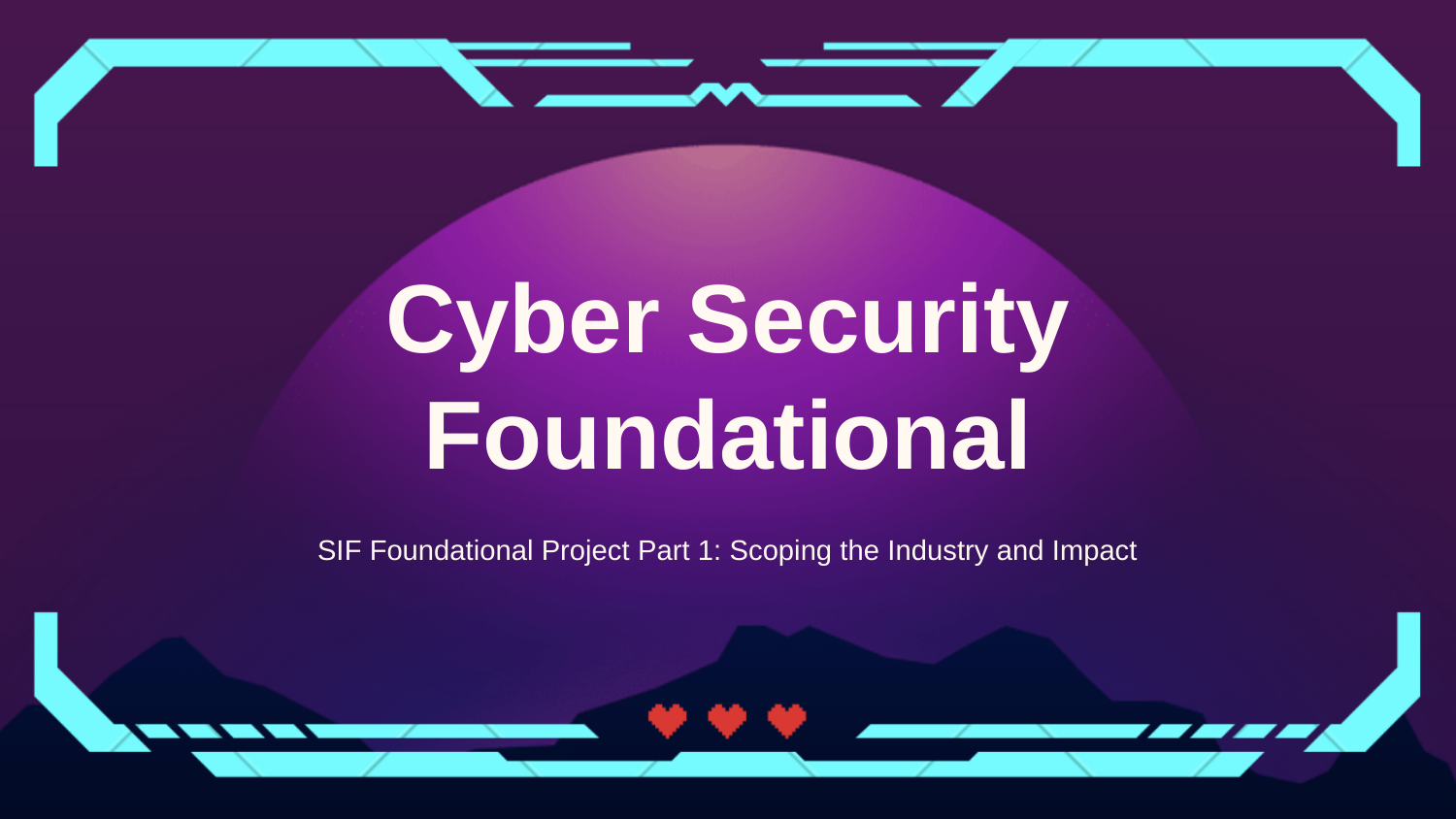

Cyber Security
Foundational
SIF Foundational Project Part 1: Scoping the Industry and Impact